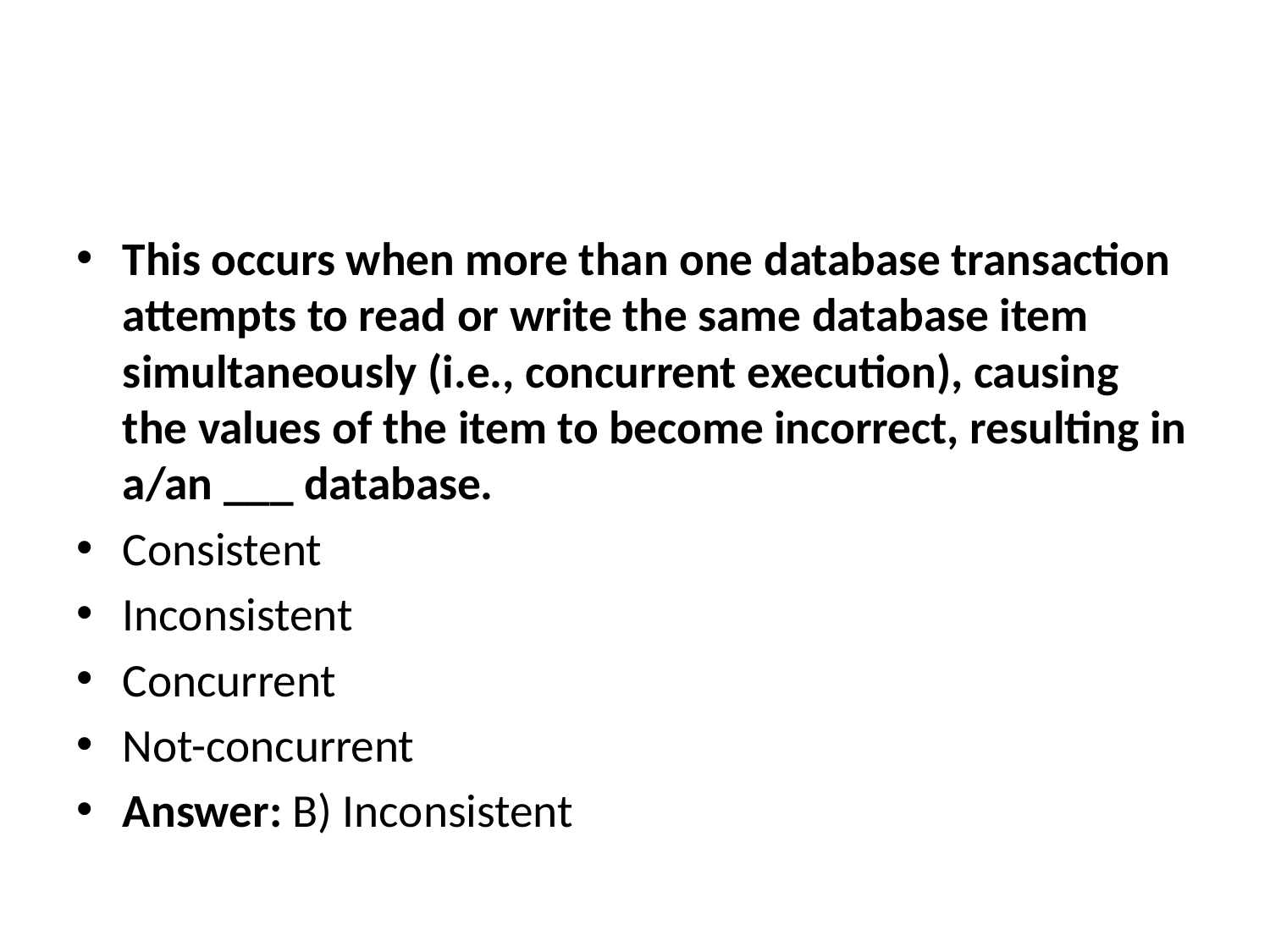

#
This occurs when more than one database transaction attempts to read or write the same database item simultaneously (i.e., concurrent execution), causing the values of the item to become incorrect, resulting in a/an ___ database.
Consistent
Inconsistent
Concurrent
Not-concurrent
Answer: B) Inconsistent